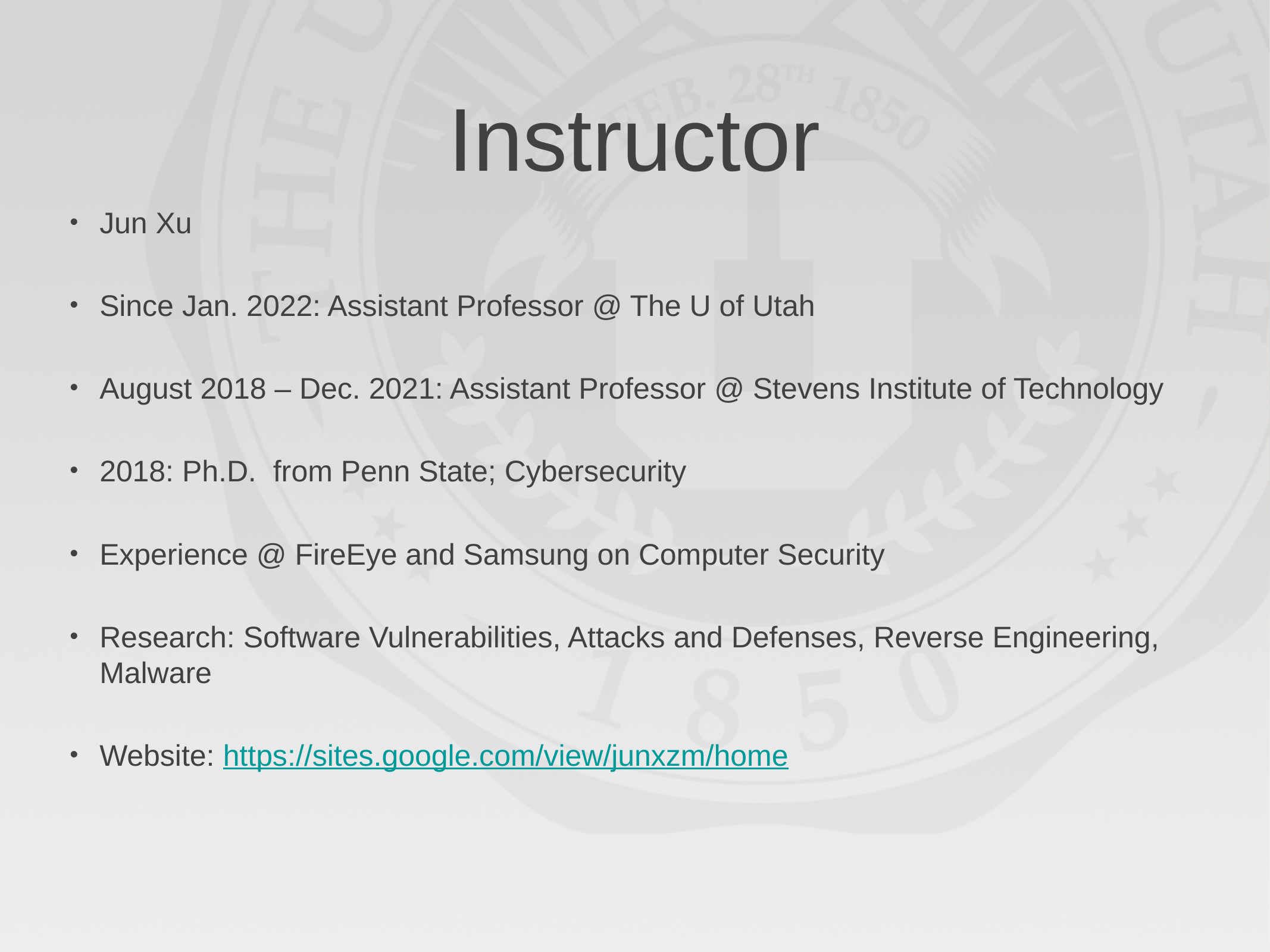

# Instructor
Jun Xu
Since Jan. 2022: Assistant Professor @ The U of Utah
August 2018 – Dec. 2021: Assistant Professor @ Stevens Institute of Technology
2018: Ph.D.  from Penn State; Cybersecurity
Experience @ FireEye and Samsung on Computer Security
Research: Software Vulnerabilities, Attacks and Defenses, Reverse Engineering, Malware
Website: https://sites.google.com/view/junxzm/home